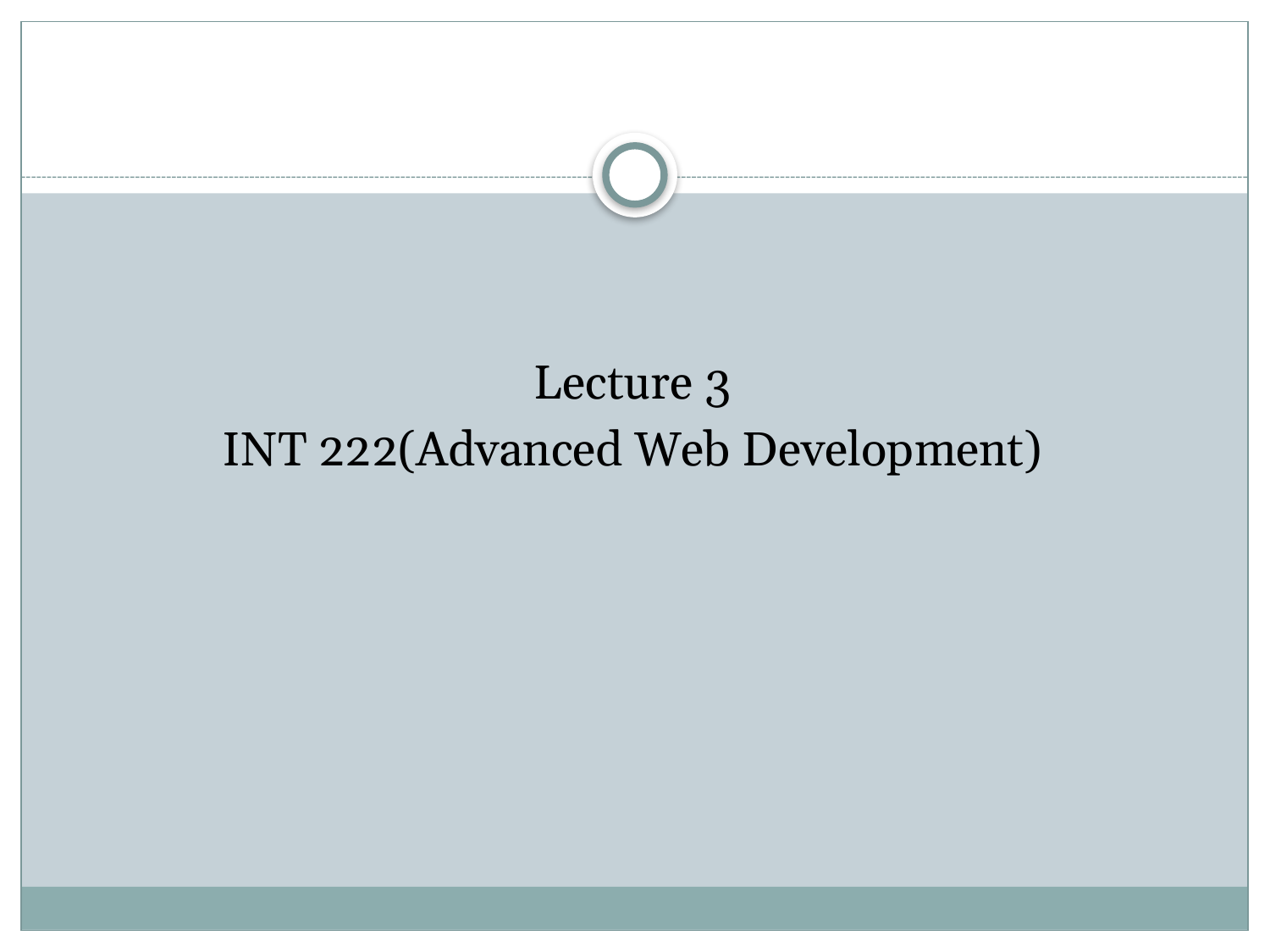

#

Lecture 3
INT 222(Advanced Web Development)